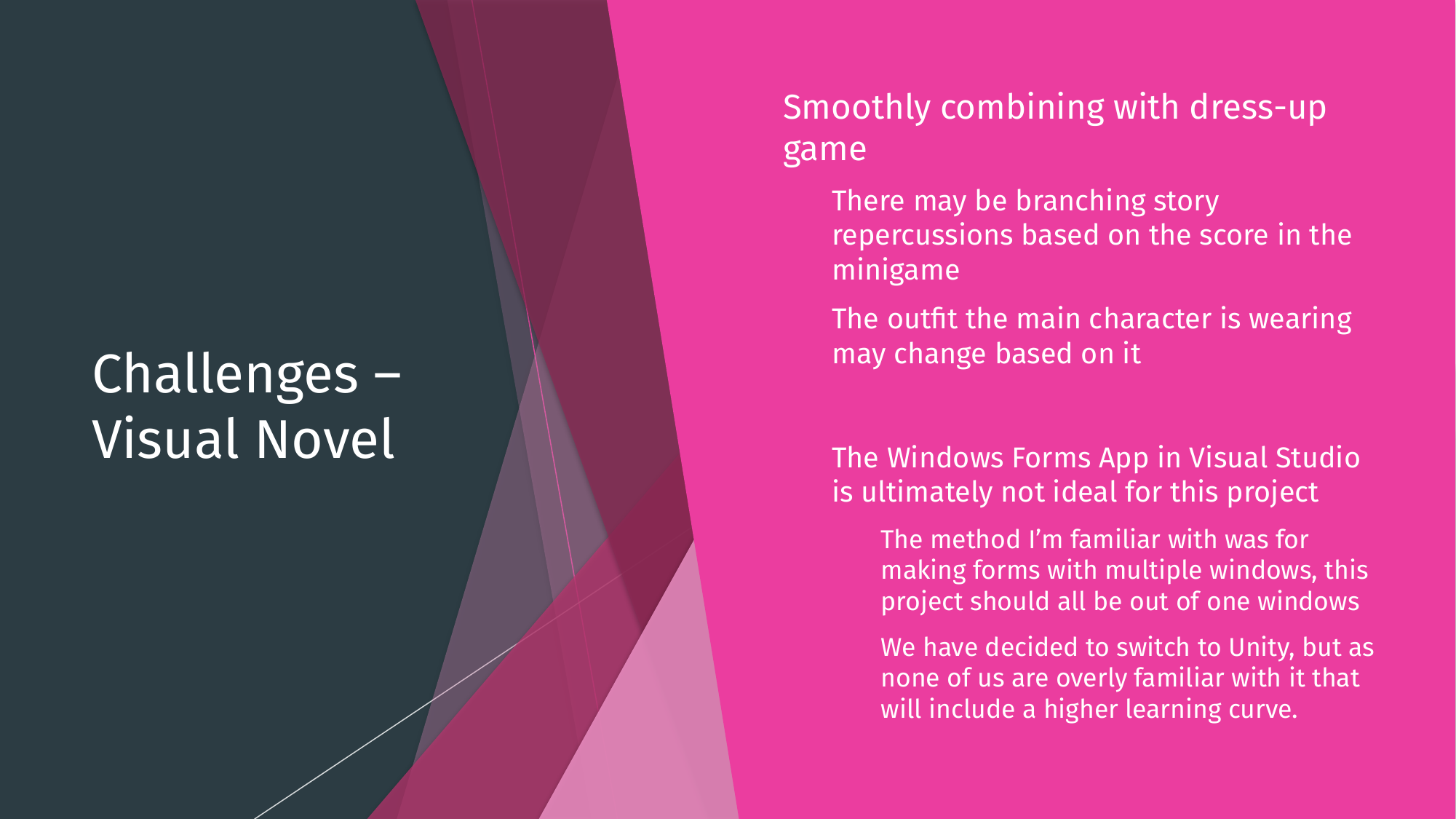

# Challenges – Visual Novel
Smoothly combining with dress-up game
There may be branching story repercussions based on the score in the minigame
The outfit the main character is wearing may change based on it

The Windows Forms App in Visual Studio is ultimately not ideal for this project
The method I’m familiar with was for making forms with multiple windows, this project should all be out of one windows
We have decided to switch to Unity, but as none of us are overly familiar with it that will include a higher learning curve.